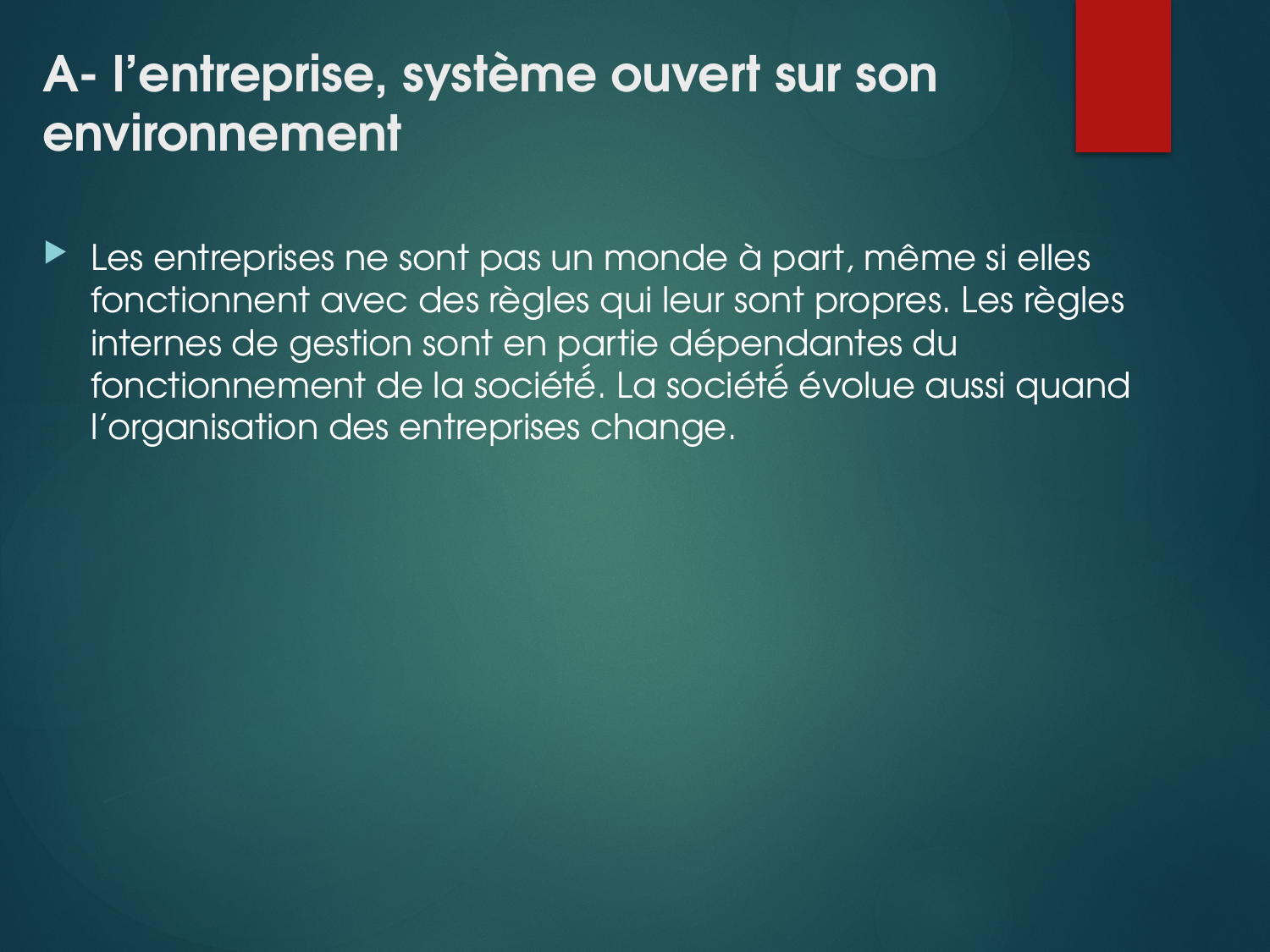

# A- l’entreprise, système ouvert sur son environnement
Les entreprises ne sont pas un monde à part, même si elles fonctionnent avec des règles qui leur sont propres. Les règles internes de gestion sont en partie dépendantes du fonctionnement de la société́. La société́ évolue aussi quand l’organisation des entreprises change.